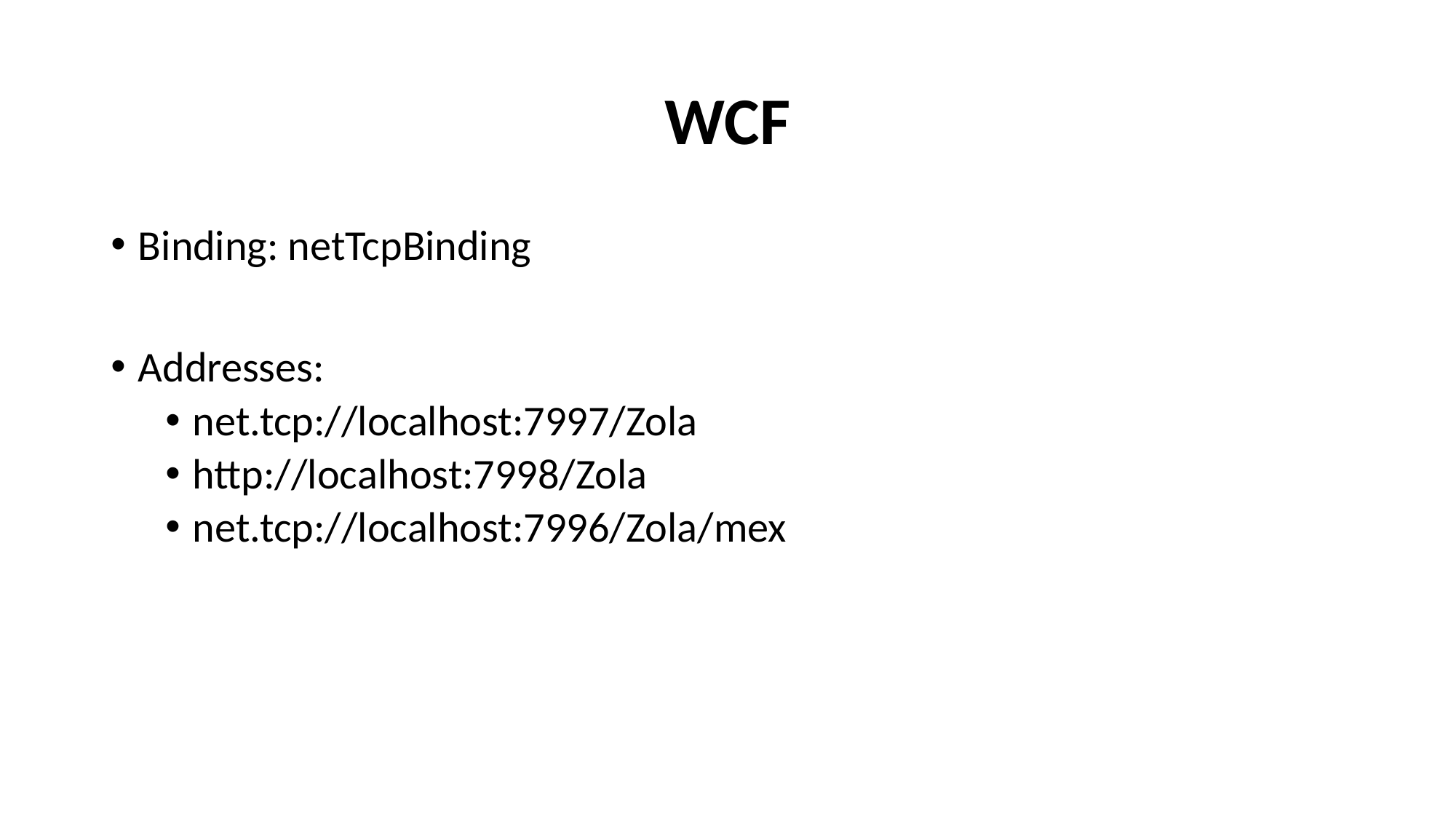

# WCF
Binding: netTcpBinding

Addresses:
net.tcp://localhost:7997/Zola
http://localhost:7998/Zola
net.tcp://localhost:7996/Zola/mex